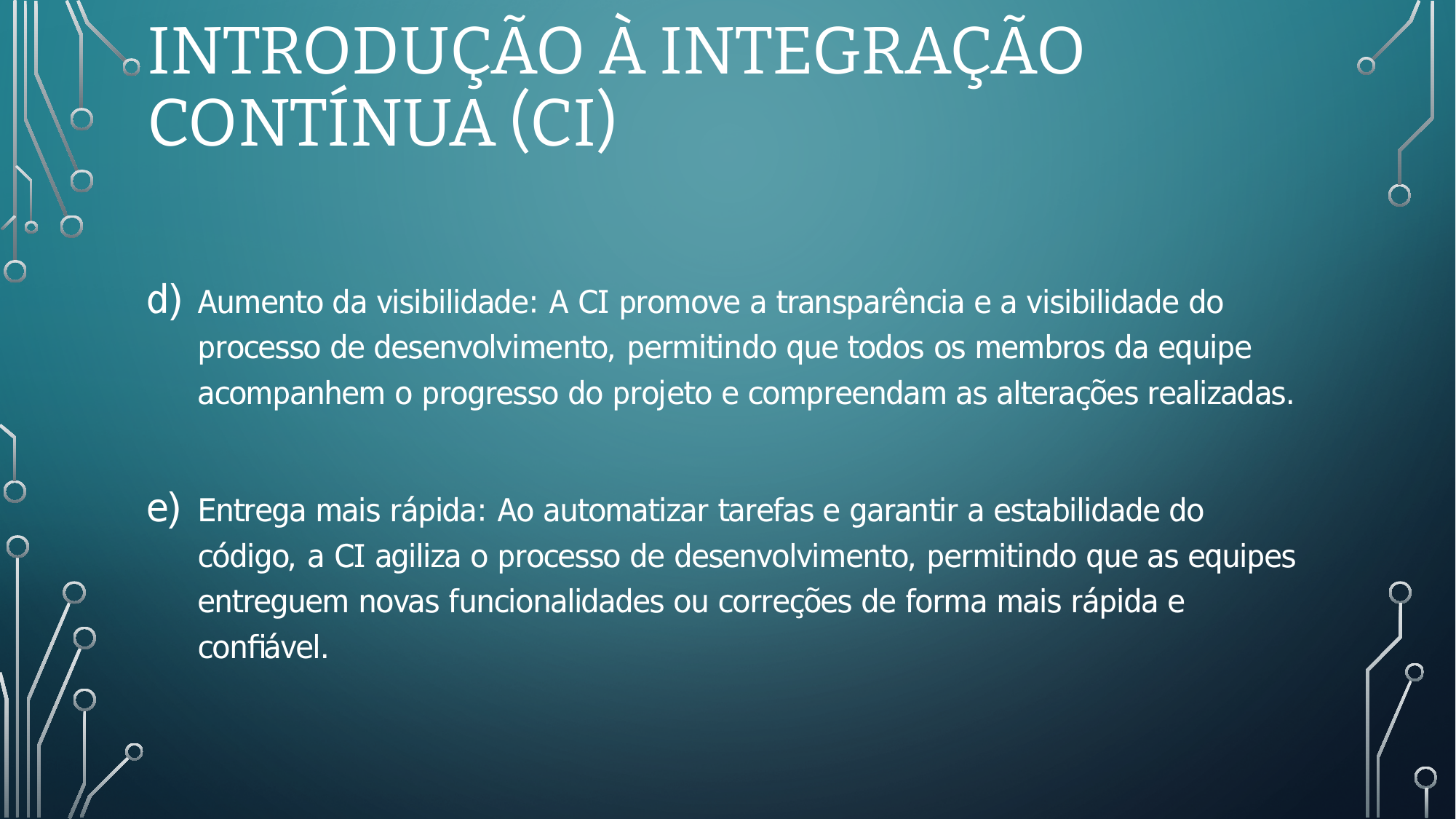

# Introdução à Integração Contínua (CI)
Aumento da visibilidade: A CI promove a transparência e a visibilidade do processo de desenvolvimento, permitindo que todos os membros da equipe acompanhem o progresso do projeto e compreendam as alterações realizadas.

Entrega mais rápida: Ao automatizar tarefas e garantir a estabilidade do código, a CI agiliza o processo de desenvolvimento, permitindo que as equipes entreguem novas funcionalidades ou correções de forma mais rápida e confiável.